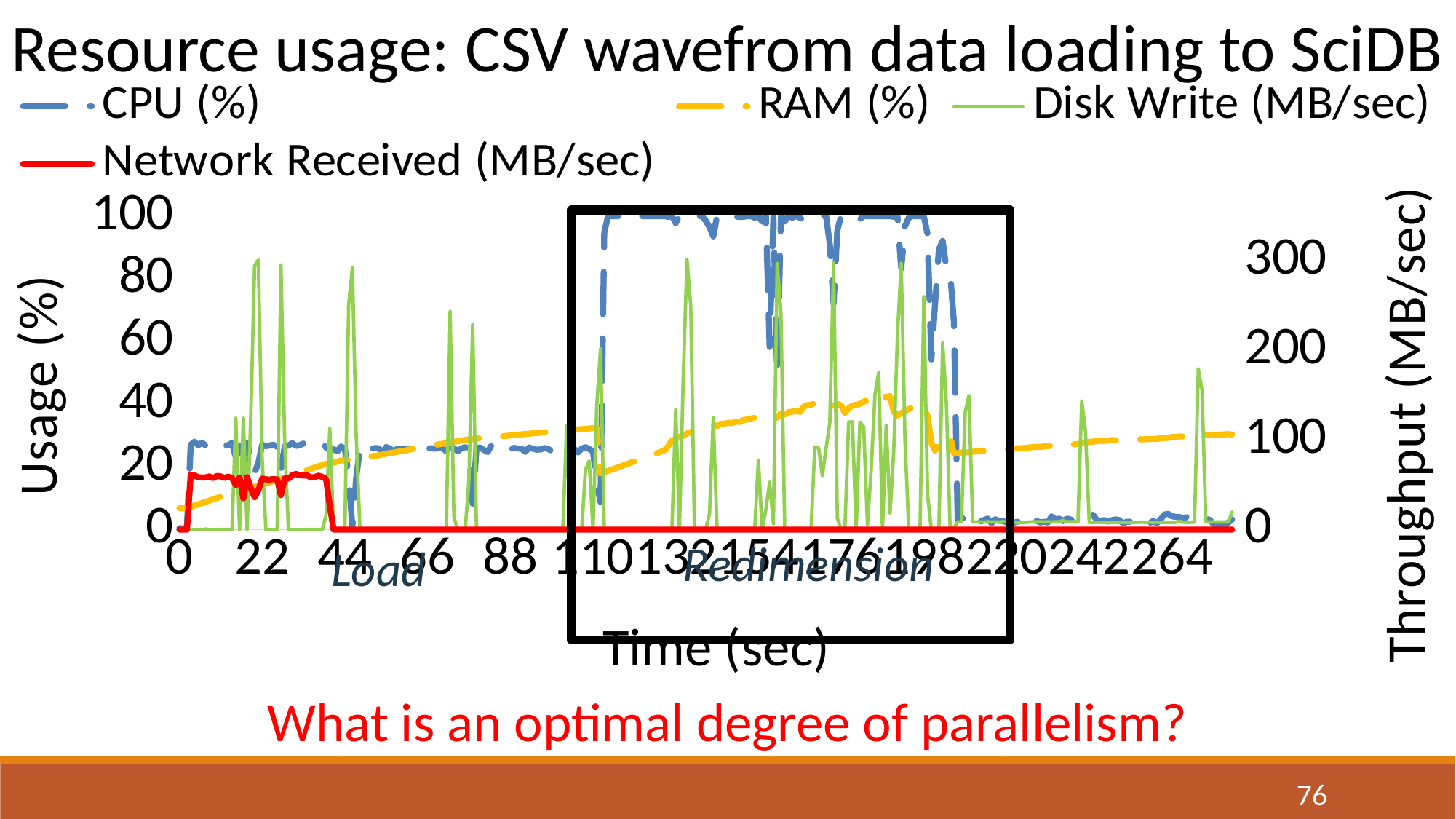

Resource usage: CSV wavefrom data loading to SciDB

### Chart

| Category | CPU (%) | RAM (%) | Disk Write (MB/sec) | Network Received (MB/sec) |
|---|---|---|---|---|
| 0 | 0.5 | 6.83 | 0.0 | 0.0015234375 |
| 1 | 0.25 | 6.83 | 0.0 | 0.000546875 |
| 2 | 0.75 | 6.83 | 0.77734375 | 0.000693359375 |
| 3 | 27.04 | 7.25 | 0.0 | 61.20798828125 |
| 4 | 28.03 | 7.67 | 0.16015625 | 60.640546875 |
| 5 | 26.92 | 8.07 | 0.0 | 58.42669921875 |
| 6 | 27.78 | 8.47 | 0.0 | 58.1215234375 |
| 7 | 26.79 | 8.87 | 0.68359375 | 58.24990234375 |
| 8 | 26.85 | 9.27 | 0.0 | 59.426015625 |
| 9 | 28.03 | 9.67 | 0.1015625 | 57.45416015625 |
| 10 | 27.16 | 10.08 | 0.0 | 59.99517578125 |
| 11 | 26.79 | 10.49 | 0.0 | 59.35833984375 |
| 12 | 26.73 | 10.88 | 0.0 | 57.73572265625 |
| 13 | 26.97 | 11.29 | 0.0 | 59.083291015625 |
| 14 | 27.67 | 11.68 | 0.0234375 | 57.669658203125 |
| 15 | 23.02 | 12.02 | 124.4375 | 49.878193359375 |
| 16 | 26.85 | 12.42 | 0.0 | 58.065791015625 |
| 17 | 16.96 | 12.66 | 124.41796875 | 34.9069921875 |
| 18 | 27.74 | 13.07 | 0.140625 | 58.615703125 |
| 19 | 23.11 | 13.39 | 129.6015625 | 46.0422265625 |
| 20 | 18.09 | 13.63 | 294.6328125 | 36.17888671875 |
| 21 | 21.32 | 13.94 | 301.0 | 43.85310546875 |
| 22 | 27.07 | 14.32 | 79.0 | 57.008447265625 |
| 23 | 26.64 | 14.71 | 0.0 | 56.06404296875 |
| 24 | 26.82 | 15.09 | 0.05078125 | 55.868583984375 |
| 25 | 27.07 | 15.48 | 0.00390625 | 56.3855859375 |
| 26 | 26.45 | 15.86 | 0.0 | 55.9636328125 |
| 27 | 19.24 | 16.13 | 295.5 | 38.44751953125 |
| 28 | 26.51 | 16.52 | 95.37890625 | 57.1734765625 |
| 29 | 26.82 | 16.91 | 0.046875 | 56.89048828125 |
| 30 | 27.59 | 17.32 | 0.00390625 | 60.83314453125 |
| 31 | 26.71 | 17.74 | 0.0 | 62.198408203125 |
| 32 | 26.97 | 18.16 | 0.0 | 60.6093359375 |
| 33 | 27.45 | 18.57 | 0.0 | 60.409921875 |
| 34 | 27.16 | 18.99 | 0.0234375 | 60.52228515625 |
| 35 | 27.67 | 19.38 | 0.0 | 58.019638671875 |
| 36 | 27.23 | 19.79 | 0.0 | 58.784228515625 |
| 37 | 27.16 | 20.2 | 0.0 | 60.26513671875 |
| 38 | 27.66 | 20.6 | 0.0 | 58.8019140625 |
| 39 | 26.15 | 20.99 | 16.32421875 | 56.50779296875 |
| 40 | 25.44 | 21.27 | 112.99609375 | 26.5945703125 |
| 41 | 25.63 | 21.36 | 0.12109375 | 0.00107421875 |
| 42 | 25.0 | 21.65 | 0.13671875 | 0.001005859375 |
| 43 | 26.5 | 22.03 | 0.2421875 | 0.00056640625 |
| 44 | 25.81 | 22.21 | 0.09375 | 0.0012890625 |
| 45 | 17.33 | 22.24 | 251.125 | 0.0012109375 |
| 46 | 0.76 | 22.38 | 292.609375 | 0.0 |
| 47 | 16.25 | 22.44 | 106.5703125 | 0.00080078125 |
| 48 | 26.0 | 22.65 | 0.44140625 | 0.002568359375 |
| 49 | 26.69 | 22.94 | 0.19140625 | 0.000185546875 |
| 50 | 25.06 | 23.13 | 0.1015625 | 0.000703125 |
| 51 | 25.75 | 23.33 | 0.0859375 | 0.000302734375 |
| 52 | 26.0 | 23.54 | 0.09375 | 0.002099609375 |
| 53 | 25.94 | 23.73 | 0.0859375 | 0.000888671875 |
| 54 | 24.69 | 23.93 | 0.1015625 | 5.859375e-05 |
| 55 | 26.31 | 24.21 | 0.18359375 | 0.000625 |
| 56 | 25.88 | 24.4 | 0.09375 | 0.000244140625 |
| 57 | 24.94 | 24.6 | 0.1015625 | 0.000849609375 |
| 58 | 25.81 | 24.82 | 0.078125 | 0.000439453125 |
| 59 | 25.81 | 25.01 | 0.09375 | 0.000751953125 |
| 60 | 25.75 | 25.2 | 0.08984375 | 0.001328125 |
| 61 | 25.75 | 25.49 | 0.1875 | 0.000791015625 |
| 62 | 26.25 | 25.7 | 0.125 | 0.000244140625 |
| 63 | 25.94 | 25.91 | 0.09375 | 0.000771484375 |
| 64 | 24.81 | 26.11 | 0.1015625 | 0.00037109375 |
| 65 | 26.0 | 26.3 | 0.08203125 | 0.00037109375 |
| 66 | 25.81 | 26.51 | 0.09375 | 0.000830078125 |
| 67 | 25.94 | 26.8 | 0.19140625 | 0.00052734375 |
| 68 | 25.81 | 27.01 | 0.09765625 | 0.001162109375 |
| 69 | 26.0 | 27.21 | 0.1015625 | 0.00107421875 |
| 70 | 25.94 | 27.39 | 0.09765625 | 0.000244140625 |
| 71 | 25.0 | 27.56 | 0.1015625 | 0.00111328125 |
| 72 | 26.38 | 27.73 | 243.69921875 | 0.00150390625 |
| 73 | 25.94 | 28.01 | 14.1640625 | 0.00068359375 |
| 74 | 25.0 | 28.21 | 0.1015625 | 0.000634765625 |
| 75 | 25.88 | 28.43 | 0.08984375 | 0.001083984375 |
| 76 | 26.31 | 28.6 | 0.09765625 | 0.002412109375 |
| 77 | 25.88 | 28.77 | 54.45703125 | 0.00064453125 |
| 78 | 8.29 | 28.85 | 228.91015625 | 0.00138671875 |
| 79 | 26.0 | 29.0 | 0.08984375 | 0.000810546875 |
| 80 | 26.19 | 29.18 | 0.09765625 | 0.000615234375 |
| 81 | 25.38 | 29.29 | 0.08984375 | 0.000693359375 |
| 82 | 24.75 | 29.38 | 0.09765625 | 0.00142578125 |
| 83 | 26.94 | 29.48 | 0.1796875 | 0.000478515625 |
| 84 | 25.56 | 29.6 | 0.08984375 | 0.006142578125 |
| 85 | 25.25 | 29.69 | 0.09765625 | 0.008251953125 |
| 86 | 25.5 | 29.8 | 0.09375 | 0.00154296875 |
| 87 | 25.81 | 29.9 | 0.08984375 | 0.000908203125 |
| 88 | 25.56 | 30.04 | 0.08984375 | 0.006455078125 |
| 89 | 26.06 | 30.16 | 0.18359375 | 0.00216796875 |
| 90 | 25.88 | 30.27 | 0.09765625 | 0.001220703125 |
| 91 | 25.81 | 30.39 | 0.08984375 | 0.00048828125 |
| 92 | 24.81 | 30.5 | 0.10546875 | 0.000244140625 |
| 93 | 26.19 | 30.61 | 0.1015625 | 0.001982421875 |
| 94 | 25.81 | 30.71 | 0.1015625 | 0.00046875 |
| 95 | 25.5 | 30.81 | 0.08984375 | 5.859375e-05 |
| 96 | 25.56 | 30.92 | 0.19921875 | 0.00064453125 |
| 97 | 26.0 | 31.02 | 0.08984375 | 0.009052734375 |
| 98 | 25.81 | 31.13 | 0.09375 | 5.859375e-05 |
| 99 | 25.0 | 31.25 | 0.09375 | 0.0004296875 |
| 100 | 26.0 | 31.35 | 0.08984375 | 0.00111328125 |
| 101 | 25.81 | 31.47 | 0.09375 | 0.0008203125 |
| 102 | 25.94 | 31.59 | 0.08984375 | 0.001201171875 |
| 103 | 25.31 | 31.68 | 115.76953125 | 0.00056640625 |
| 104 | 26.56 | 31.78 | 0.21875 | 0.000185546875 |
| 105 | 25.75 | 31.89 | 0.09375 | 0.001455078125 |
| 106 | 24.62 | 31.96 | 0.1015625 | 0.0004296875 |
| 107 | 25.81 | 32.04 | 0.08984375 | 0.00052734375 |
| 108 | 26.31 | 32.16 | 66.609375 | 0.000830078125 |
| 109 | 25.7 | 32.25 | 76.71875 | 0.000302734375 |
| 110 | 25.0 | 32.38 | 0.09765625 | 0.000185546875 |
| 111 | 14.94 | 32.44 | 137.03515625 | 0.000185546875 |
| 112 | 8.79 | 17.87 | 201.82421875 | 0.002275390625 |
| 113 | 94.74 | 18.3 | 0.03125 | 0.000546875 |
| 114 | 100.0 | 18.75 | 0.0 | 0.0 |
| 115 | 100.0 | 19.16 | 0.0 | 0.000244140625 |
| 116 | 100.0 | 19.58 | 0.0 | 0.000185546875 |
| 117 | 100.0 | 20.01 | 0.0 | 0.000849609375 |
| 118 | 100.0 | 20.44 | 0.171875 | 0.000380859375 |
| 119 | 100.0 | 20.85 | 0.03125 | 0.000771484375 |
| 120 | 100.0 | 21.33 | 0.0 | 0.00134765625 |
| 121 | 100.0 | 21.76 | 0.0 | 0.00048828125 |
| 122 | 99.5 | 22.15 | 0.171875 | 0.000771484375 |
| 123 | 100.0 | 22.56 | 0.0 | 0.000654296875 |
| 124 | 100.0 | 23.03 | 0.0 | 0.00041015625 |
| 125 | 100.0 | 23.49 | 0.0 | 0.000244140625 |
| 126 | 100.0 | 23.93 | 0.0 | 0.000703125 |
| 127 | 100.0 | 24.37 | 0.01953125 | 0.000185546875 |
| 128 | 100.0 | 24.82 | 0.0 | 0.0001171875 |
| 129 | 100.0 | 25.29 | 0.0 | 0.00037109375 |
| 130 | 99.75 | 26.56 | 0.0 | 0.00048828125 |
| 131 | 100.0 | 28.49 | 0.0 | 0.0009375 |
| 132 | 97.75 | 28.88 | 133.89453125 | 0.001259765625 |
| 133 | 100.0 | 29.64 | 0.0 | 0.000439453125 |
| 134 | 99.75 | 29.93 | 169.1015625 | 0.00037109375 |
| 135 | 100.0 | 30.66 | 301.453125 | 0.001171875 |
| 136 | 99.75 | 31.08 | 249.4375 | 0.001015625 |
| 137 | 100.0 | 31.66 | 0.23828125 | 0.000341796875 |
| 138 | 100.0 | 32.35 | 0.1484375 | 0.000771484375 |
| 139 | 100.0 | 32.34 | 0.0 | 0.000390625 |
| 140 | 98.5 | 32.96 | 0.24609375 | 0.000673828125 |
| 141 | 96.5 | 32.84 | 18.13671875 | 0.000244140625 |
| 142 | 93.52 | 33.38 | 124.73828125 | 0.001708984375 |
| 143 | 100.0 | 32.99 | 0.0 | 0.000546875 |
| 144 | 99.5 | 33.78 | 0.19921875 | 5.859375e-05 |
| 145 | 99.75 | 33.78 | 0.10546875 | 0.0001171875 |
| 146 | 99.75 | 34.13 | 0.09765625 | 0.00029296875 |
| 147 | 99.75 | 33.95 | 0.09765625 | 0.0008984375 |
| 148 | 99.75 | 34.5 | 0.09765625 | 0.00037109375 |
| 149 | 99.75 | 34.32 | 0.10546875 | 0.00103515625 |
| 150 | 99.75 | 34.94 | 0.09375 | 0.00125 |
| 151 | 100.0 | 35.14 | 0.1015625 | 0.000673828125 |
| 152 | 100.0 | 35.42 | 0.0 | 0.00033203125 |
| 153 | 99.5 | 35.67 | 0.30078125 | 0.00056640625 |
| 154 | 100.0 | 35.94 | 77.1171875 | 0.00041015625 |
| 155 | 98.25 | 36.13 | 0.2578125 | 0.00095703125 |
| 156 | 100.0 | 36.1 | 22.6640625 | 0.000830078125 |
| 157 | 58.25 | 36.57 | 52.83984375 | 0.000419921875 |
| 158 | 100.0 | 36.8 | 6.54296875 | 0.000244140625 |
| 159 | 49.25 | 35.69 | 297.22265625 | 0.000146484375 |
| 160 | 100.0 | 37.03 | 241.6953125 | 0.000244140625 |
| 161 | 98.25 | 36.75 | 0.296875 | 0.00076171875 |
| 162 | 100.0 | 37.46 | 0.0 | 0.001689453125 |
| 163 | 99.5 | 37.62 | 0.19140625 | 0.000771484375 |
| 164 | 100.0 | 37.83 | 0.0 | 0.00130859375 |
| 165 | 99.5 | 37.57 | 0.5078125 | 0.00142578125 |
| 166 | 98.75 | 39.15 | 0.36328125 | 0.00048828125 |
| 167 | 99.5 | 39.71 | 0.1796875 | 0.000869140625 |
| 168 | 99.75 | 39.85 | 0.3671875 | 0.000771484375 |
| 169 | 99.75 | 40.21 | 92.171875 | 0.000244140625 |
| 170 | 100.0 | 40.07 | 91.21875 | 0.00224609375 |
| 171 | 100.0 | 38.15 | 60.3671875 | 0.000185546875 |
| 172 | 100.0 | 39.01 | 90.88671875 | 0.00111328125 |
| 173 | 91.0 | 39.55 | 119.34375 | 0.000546875 |
| 174 | 71.93 | 39.57 | 297.95703125 | 0.000244140625 |
| 175 | 95.5 | 40.16 | 12.83984375 | 5.859375e-05 |
| 176 | 100.0 | 39.58 | 0.0 | 0.0001171875 |
| 177 | 99.5 | 37.23 | 0.0 | 0.00103515625 |
| 178 | 100.0 | 38.68 | 120.08984375 | 0.000322265625 |
| 179 | 100.0 | 39.55 | 120.25390625 | 0.000869140625 |
| 180 | 99.75 | 39.8 | 0.2734375 | 0.000615234375 |
| 181 | 99.0 | 40.1 | 120.11328125 | 0.001025390625 |
| 182 | 100.0 | 40.84 | 114.7890625 | 0.00060546875 |
| 183 | 100.0 | 41.26 | 5.5546875 | 0.000654296875 |
| 184 | 100.0 | 41.88 | 67.21484375 | 0.00052734375 |
| 185 | 100.0 | 42.51 | 150.9140625 | 0.000244140625 |
| 186 | 100.0 | 43.27 | 175.24609375 | 0.001298828125 |
| 187 | 100.0 | 43.82 | 0.0 | 0.000185546875 |
| 188 | 100.0 | 42.01 | 116.421875 | 0.000390625 |
| 189 | 100.0 | 42.66 | 18.65625 | 0.000546875 |
| 190 | 99.75 | 37.66 | 87.29296875 | 0.000244140625 |
| 191 | 100.0 | 36.38 | 218.1875 | 0.00076171875 |
| 192 | 83.21 | 37.14 | 297.32421875 | 0.001259765625 |
| 193 | 96.74 | 37.88 | 99.16015625 | 0.000927734375 |
| 194 | 99.5 | 38.45 | 0.09375 | 0.00021484375 |
| 195 | 100.0 | 38.9 | 0.0 | 0.000380859375 |
| 196 | 100.0 | 39.4 | 0.0 | 0.000947265625 |
| 197 | 100.0 | 39.81 | 0.0 | 0.001298828125 |
| 198 | 100.0 | 40.09 | 260.10546875 | 0.0005859375 |
| 199 | 94.23 | 36.23 | 38.6875 | 0.000185546875 |
| 200 | 54.25 | 27.66 | 0.0 | 0.000615234375 |
| 201 | 72.09 | 25.17 | 0.0 | 5.859375e-05 |
| 202 | 89.36 | 28.14 | 0.34765625 | 0.0009375 |
| 203 | 92.11 | 29.44 | 208.3125 | 0.0001171875 |
| 204 | 83.34 | 29.74 | 140.671875 | 0.000361328125 |
| 205 | 81.93 | 29.76 | 0.0 | 0.0001171875 |
| 206 | 66.25 | 24.21 | 2.0390625 | 0.0004296875 |
| 207 | 3.05 | 24.41 | 8.63671875 | 0.0009765625 |
| 208 | 3.77 | 24.6 | 8.6953125 | 0.000380859375 |
| 209 | 3.27 | 24.61 | 131.01953125 | 0.0008984375 |
| 210 | 1.53 | 24.69 | 149.47265625 | 0.0006640625 |
| 211 | 2.27 | 24.82 | 8.46484375 | 0.001240234375 |
| 212 | 3.5 | 24.94 | 8.5703125 | 0.000576171875 |
| 213 | 2.53 | 25.02 | 8.6953125 | 0.000869140625 |
| 214 | 3.04 | 25.05 | 8.53125 | 0.000439453125 |
| 215 | 3.49 | 25.15 | 8.6953125 | 0.000400390625 |
| 216 | 2.04 | 25.27 | 8.5703125 | 0.000888671875 |
| 217 | 3.28 | 25.39 | 8.6328125 | 0.000244140625 |
| 218 | 2.78 | 25.52 | 8.55078125 | 0.000185546875 |
| 219 | 2.77 | 25.47 | 8.765625 | 0.0 |
| 220 | 2.29 | 25.59 | 8.60546875 | 0.000302734375 |
| 221 | 2.03 | 25.72 | 8.7421875 | 0.00076171875 |
| 222 | 2.28 | 25.86 | 8.40234375 | 0.001201171875 |
| 223 | 2.53 | 25.94 | 7.4921875 | 0.00052734375 |
| 224 | 1.28 | 25.96 | 8.11328125 | 0.000185546875 |
| 225 | 3.23 | 26.08 | 7.78125 | 0.000439453125 |
| 226 | 2.75 | 26.2 | 8.53125 | 0.001318359375 |
| 227 | 3.0 | 26.33 | 8.734375 | 0.000458984375 |
| 228 | 2.8 | 26.36 | 8.73828125 | 0.0005859375 |
| 229 | 2.27 | 26.39 | 8.75 | 0.000302734375 |
| 230 | 2.52 | 26.52 | 8.6328125 | 0.00048828125 |
| 231 | 2.28 | 26.64 | 8.703125 | 0.000185546875 |
| 232 | 4.25 | 26.77 | 8.5078125 | 0.000869140625 |
| 233 | 3.25 | 26.81 | 8.7734375 | 0.0004296875 |
| 234 | 3.52 | 26.85 | 8.6640625 | 0.000908203125 |
| 235 | 2.75 | 26.96 | 10.37890625 | 0.000703125 |
| 236 | 3.5 | 27.09 | 8.6953125 | 0.000302734375 |
| 237 | 3.27 | 27.22 | 8.6796875 | 0.000849609375 |
| 238 | 2.28 | 27.19 | 8.66015625 | 0.000322265625 |
| 239 | 2.53 | 27.33 | 8.78515625 | 0.000625 |
| 240 | 3.77 | 27.46 | 143.48828125 | 0.0005078125 |
| 241 | 3.83 | 27.65 | 109.71484375 | 0.001572265625 |
| 242 | 4.03 | 27.98 | 7.984375 | 0.000302734375 |
| 243 | 4.76 | 28.06 | 7.91796875 | 0.000625 |
| 244 | 3.04 | 28.22 | 8.234375 | 0.0003125 |
| 245 | 2.77 | 28.36 | 8.0859375 | 0.000244140625 |
| 246 | 3.03 | 28.29 | 8.17578125 | 0.000888671875 |
| 247 | 2.54 | 28.41 | 8.0546875 | 0.000185546875 |
| 248 | 3.01 | 28.55 | 8.171875 | 0.00052734375 |
| 249 | 3.25 | 28.49 | 8.02734375 | 0.0003125 |
| 250 | 3.03 | 28.59 | 8.21875 | 0.000185546875 |
| 251 | 2.03 | 28.65 | 8.10546875 | 0.00076171875 |
| 252 | 2.5 | 28.7 | 8.15234375 | 0.001142578125 |
| 253 | 2.52 | 28.76 | 8.1171875 | 0.0005078125 |
| 254 | 1.52 | 28.82 | 8.078125 | 0.00060546875 |
| 255 | 2.27 | 28.88 | 8.22265625 | 0.00068359375 |
| 256 | 2.27 | 28.79 | 8.37109375 | 0.0011328125 |
| 257 | 1.27 | 28.84 | 8.1328125 | 0.000458984375 |
| 258 | 2.02 | 28.89 | 8.421875 | 0.00052734375 |
| 259 | 2.75 | 28.94 | 8.02734375 | 0.00033203125 |
| 260 | 2.04 | 28.99 | 8.25 | 0.000673828125 |
| 261 | 3.28 | 29.14 | 8.1015625 | 5.859375e-05 |
| 262 | 4.82 | 29.2 | 8.09765625 | 0.0001171875 |
| 263 | 5.03 | 29.29 | 8.140625 | 0.000185546875 |
| 264 | 4.3 | 29.52 | 7.96875 | 0.000810546875 |
| 265 | 4.06 | 29.55 | 8.22265625 | 5.859375e-05 |
| 266 | 4.01 | 29.71 | 9.55078125 | 5.859375e-05 |
| 267 | 3.52 | 29.69 | 8.2890625 | 0.00072265625 |
| 268 | 4.05 | 29.83 | 7.9765625 | 0.000380859375 |
| 269 | 4.49 | 30.01 | 8.2421875 | 0.00068359375 |
| 270 | 3.79 | 29.98 | 8.375 | 0.000380859375 |
| 271 | 2.28 | 30.05 | 179.44921875 | 0.001630859375 |
| 272 | 2.27 | 30.12 | 155.38671875 | 0.000244140625 |
| 273 | 3.27 | 30.2 | 8.74609375 | 0.000380859375 |
| 274 | 3.26 | 30.15 | 8.51171875 | 0.000224609375 |
| 275 | 1.77 | 30.21 | 8.70703125 | 0.00015625 |
| 276 | 1.52 | 30.27 | 8.44921875 | 0.000947265625 |
| 277 | 1.79 | 30.33 | 8.609375 | 0.00060546875 |
| 278 | 1.02 | 30.4 | 8.640625 | 0.0004296875 |
| 279 | 2.28 | 30.46 | 8.6015625 | 0.0002734375 |
| 280 | 3.26 | 30.33 | 19.58203125 | 0.000185546875 |
Redimension
Load
What is an optimal degree of parallelism?
76